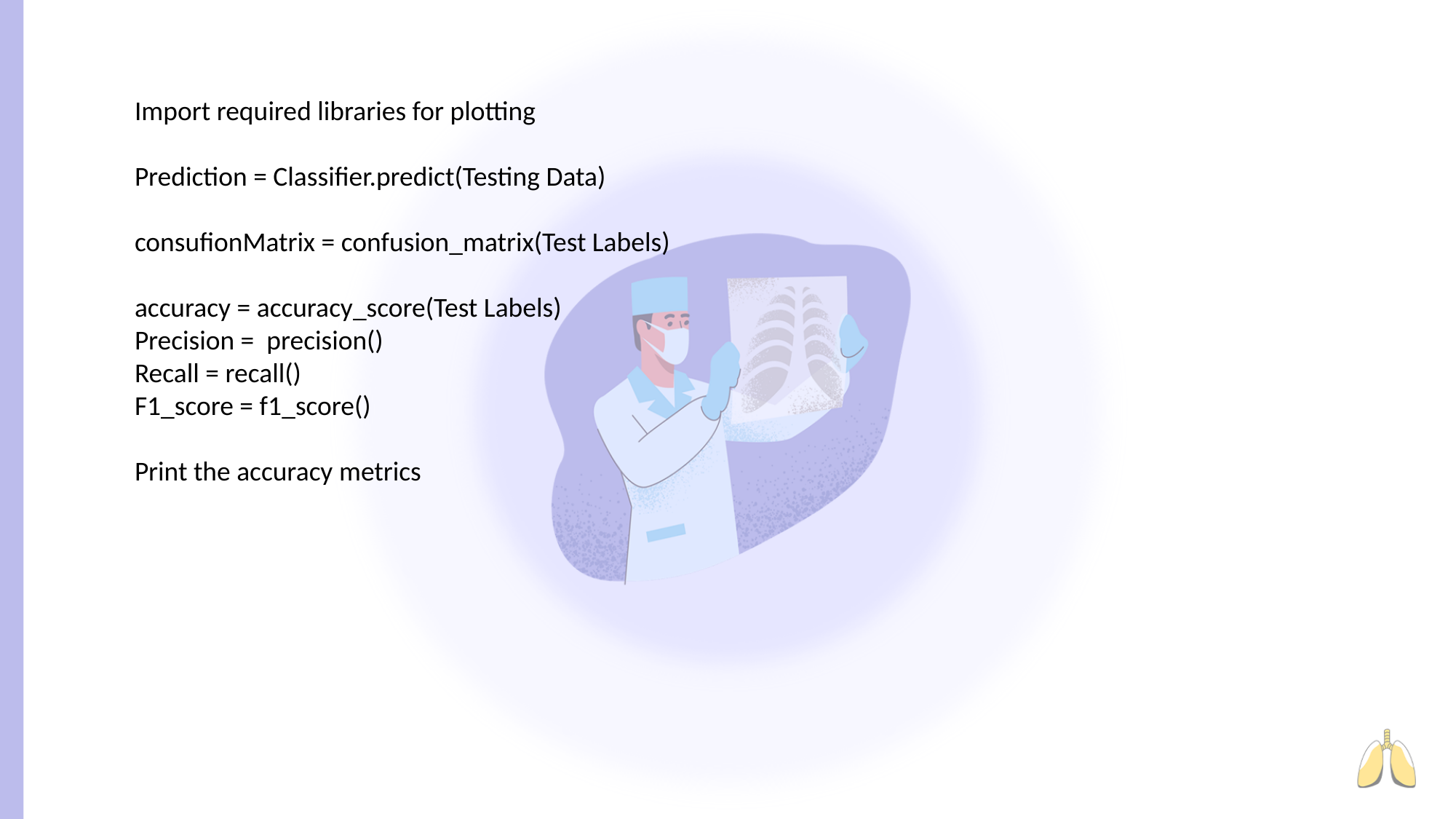

Import required libraries for plotting

Prediction = Classifier.predict(Testing Data)

consufionMatrix = confusion_matrix(Test Labels)

accuracy = accuracy_score(Test Labels)
Precision =  precision()
Recall = recall()
F1_score = f1_score()

Print the accuracy metrics